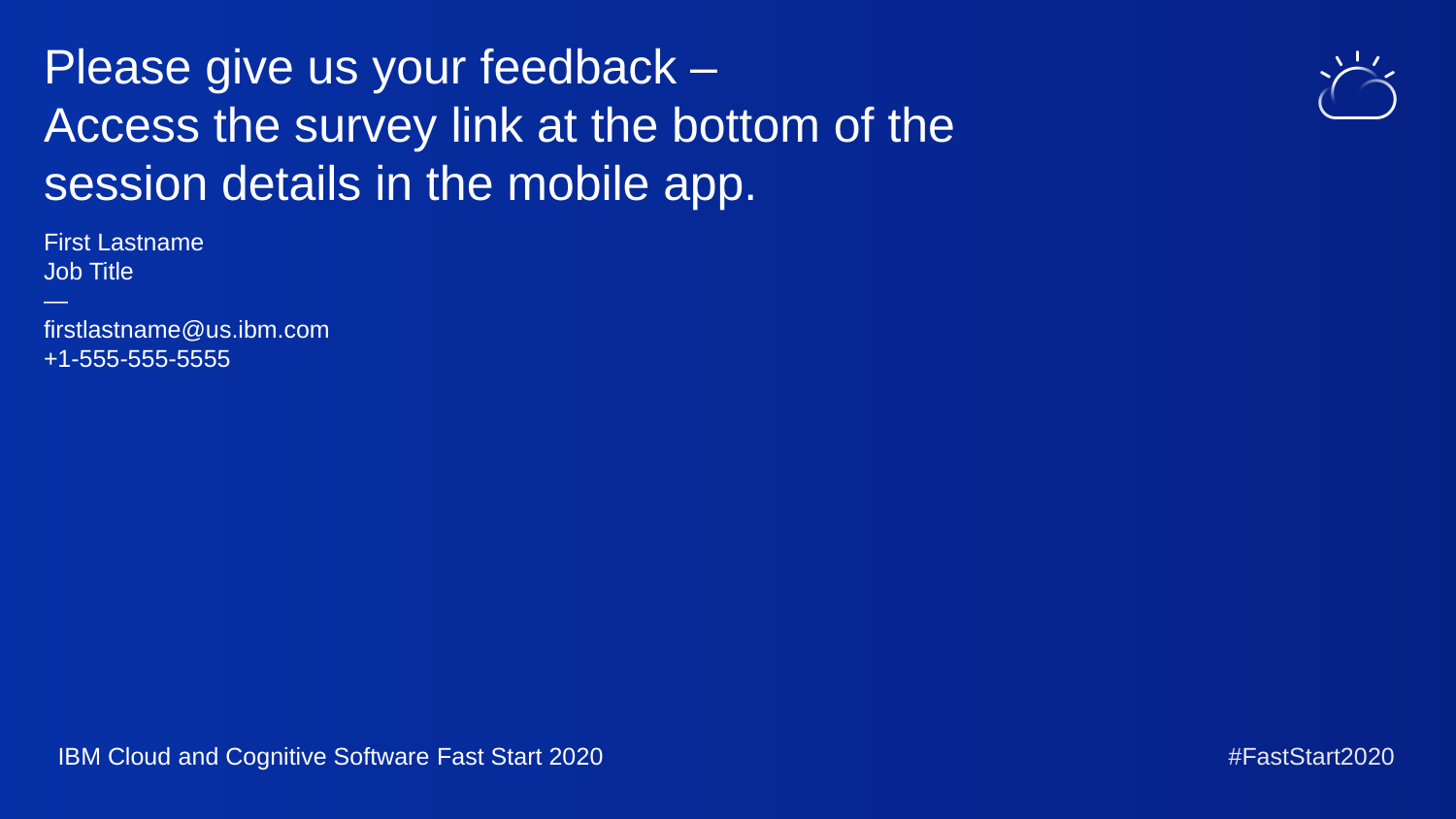

Please give us your feedback –
Access the survey link at the bottom of the
session details in the mobile app.
First Lastname
Job Title
—
firstlastname@us.ibm.com
+1-555-555-5555